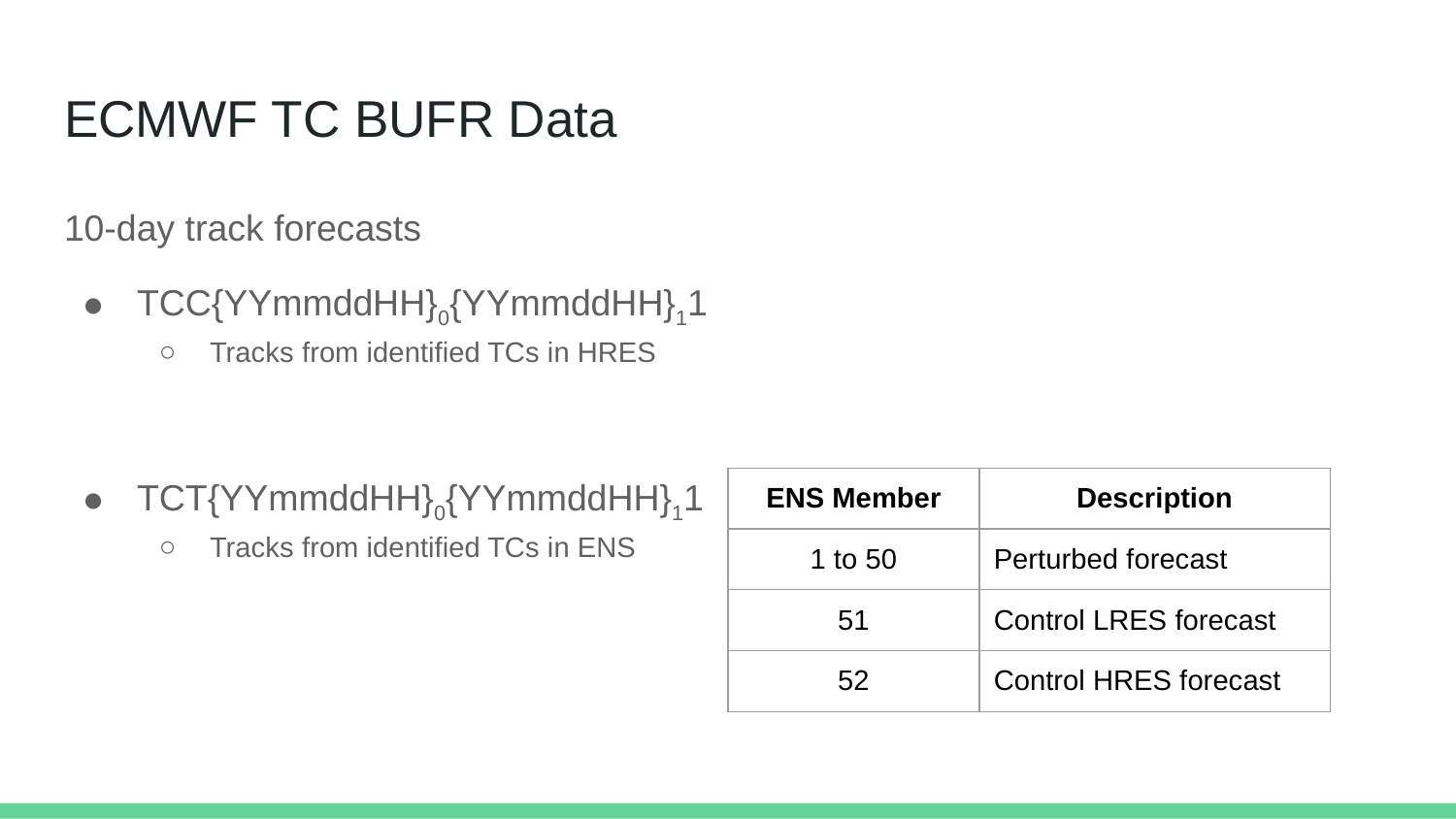

# ECMWF TC BUFR Data
10-day track forecasts
TCC{YYmmddHH}0{YYmmddHH}11
Tracks from identified TCs in HRES

TCT{YYmmddHH}0{YYmmddHH}11
Tracks from identified TCs in ENS
| ENS Member | Description |
| --- | --- |
| 1 to 50 | Perturbed forecast |
| 51 | Control LRES forecast |
| 52 | Control HRES forecast |